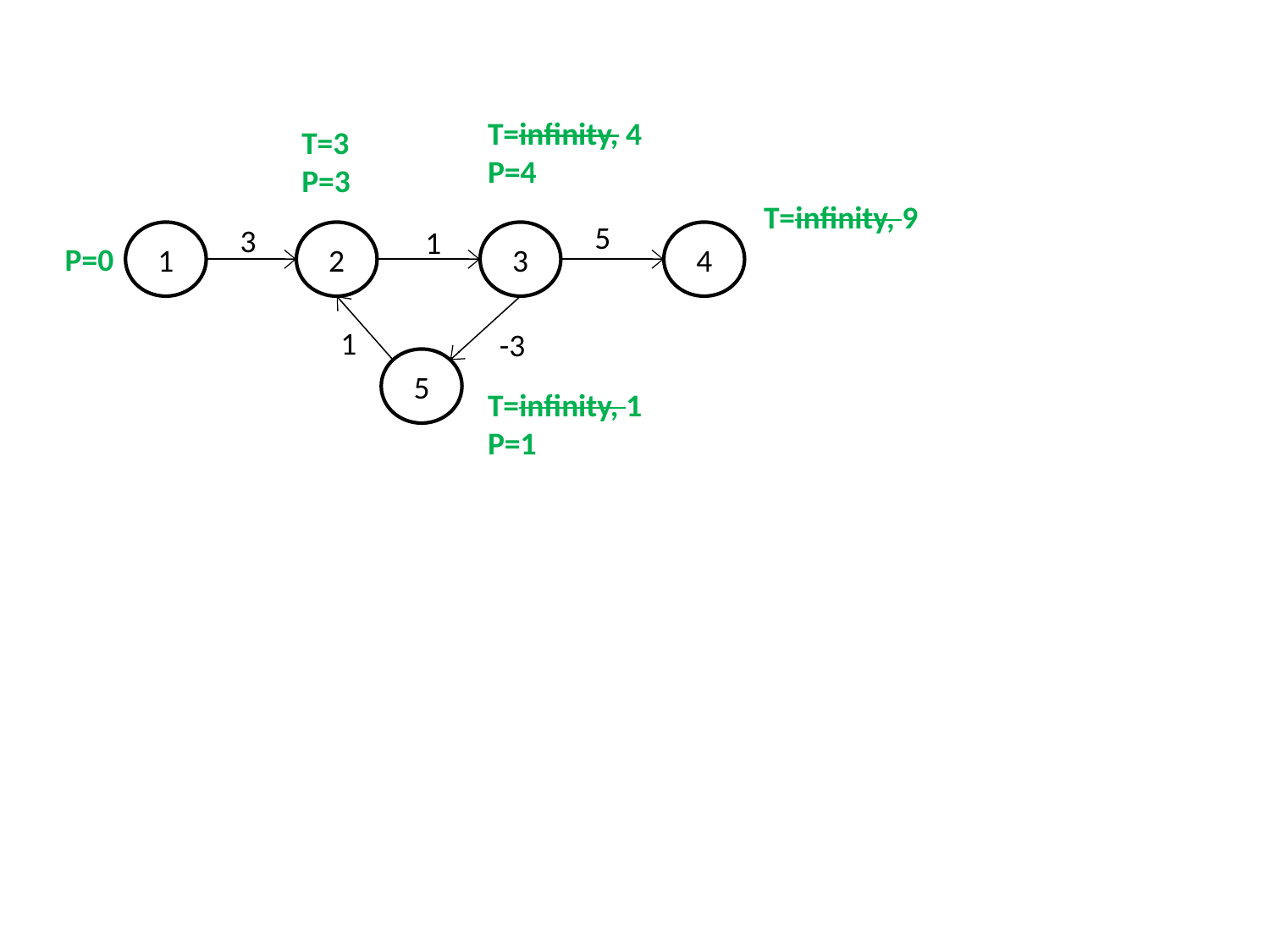

T=infinity, 4
P=4
T=3
P=3
T=infinity, 9
5
3
1
1
2
3
4
P=0
1
-3
5
T=infinity, 1
P=1